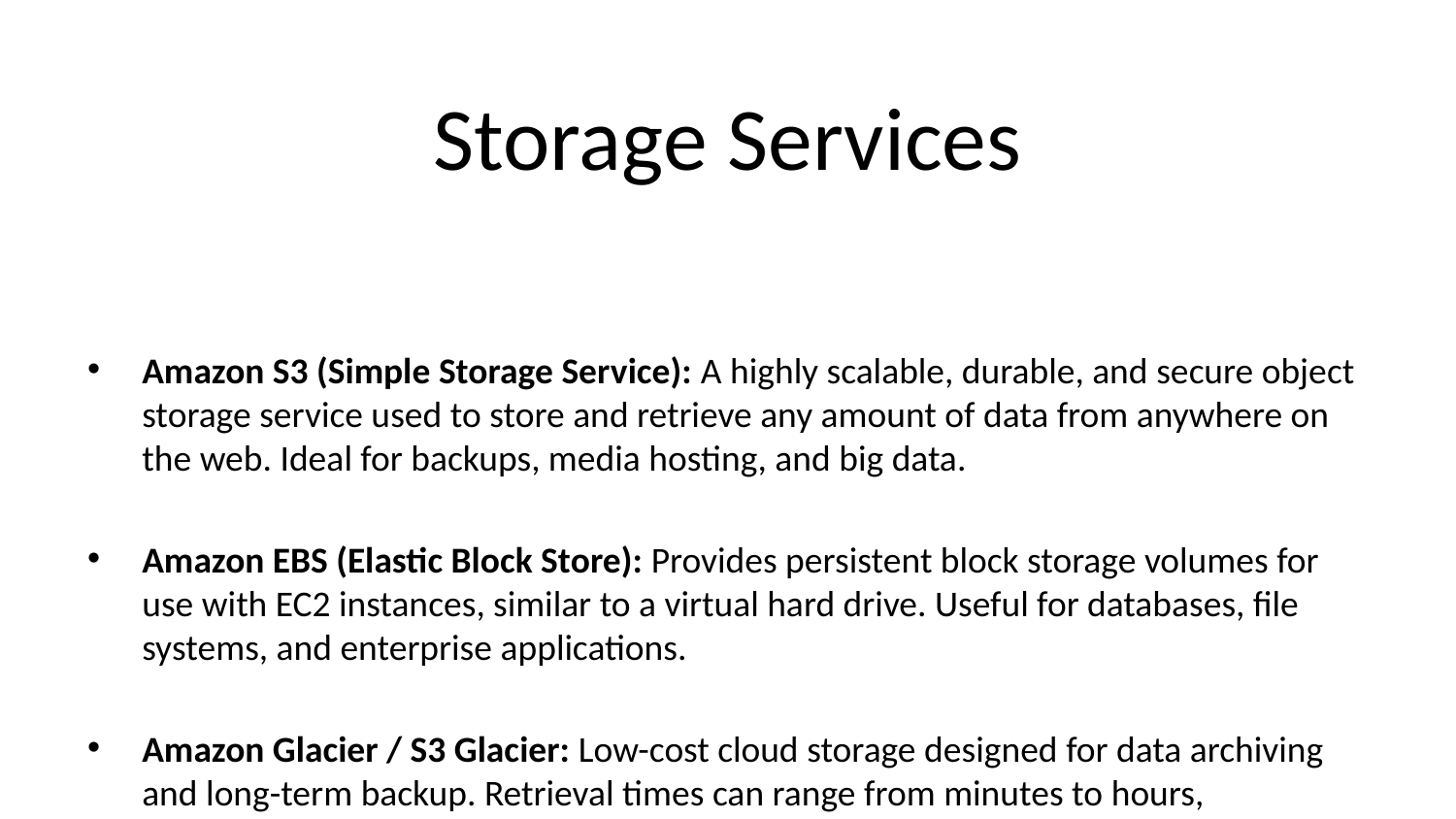

# Storage Services

Amazon S3 (Simple Storage Service): A highly scalable, durable, and secure object storage service used to store and retrieve any amount of data from anywhere on the web. Ideal for backups, media hosting, and big data.

Amazon EBS (Elastic Block Store): Provides persistent block storage volumes for use with EC2 instances, similar to a virtual hard drive. Useful for databases, file systems, and enterprise applications.

Amazon Glacier / S3 Glacier: Low-cost cloud storage designed for data archiving and long-term backup. Retrieval times can range from minutes to hours, depending on the selected access tier.

AWS Storage Gateway: A hybrid cloud storage solution that connects on-premises environments with AWS cloud storage, enabling seamless data backup and migration.